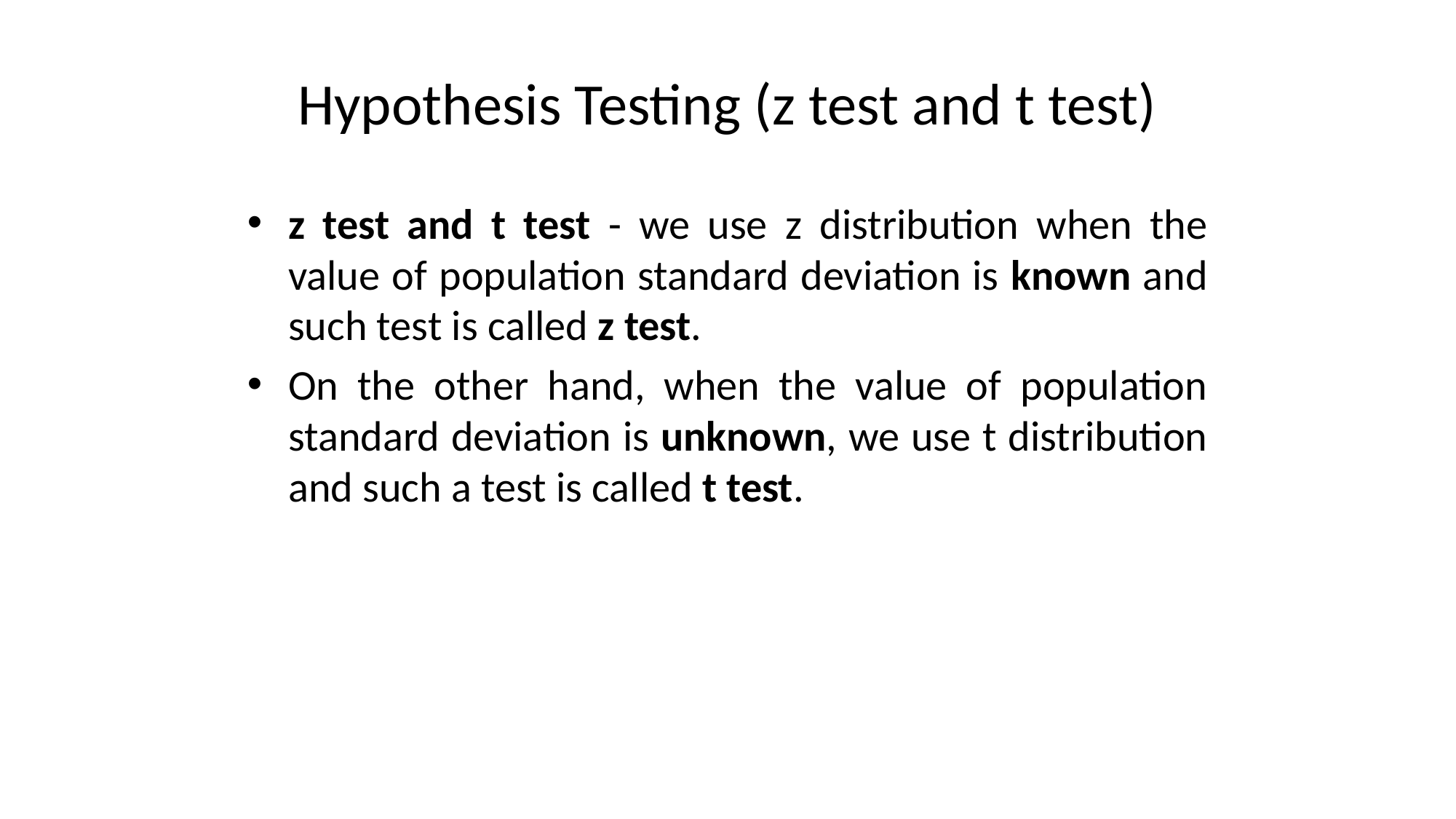

# Hypothesis Testing (z test and t test)
z test and t test - we use z distribution when the value of population standard deviation is known and such test is called z test.
On the other hand, when the value of population standard deviation is unknown, we use t distribution and such a test is called t test.